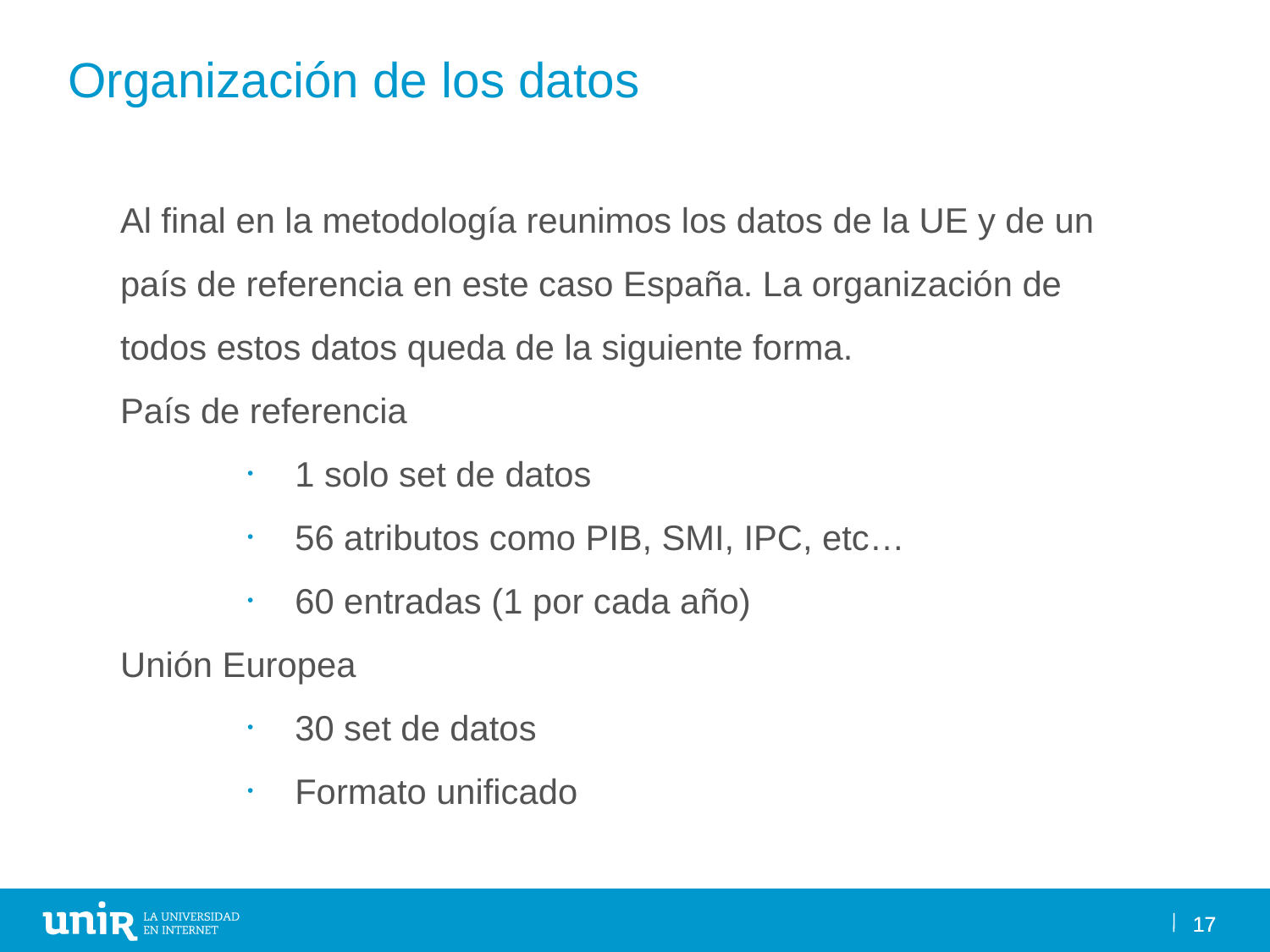

Organización de los datos
Al final en la metodología reunimos los datos de la UE y de un país de referencia en este caso España. La organización de todos estos datos queda de la siguiente forma.
País de referencia
1 solo set de datos
56 atributos como PIB, SMI, IPC, etc…
60 entradas (1 por cada año)
Unión Europea
30 set de datos
Formato unificado
17
17